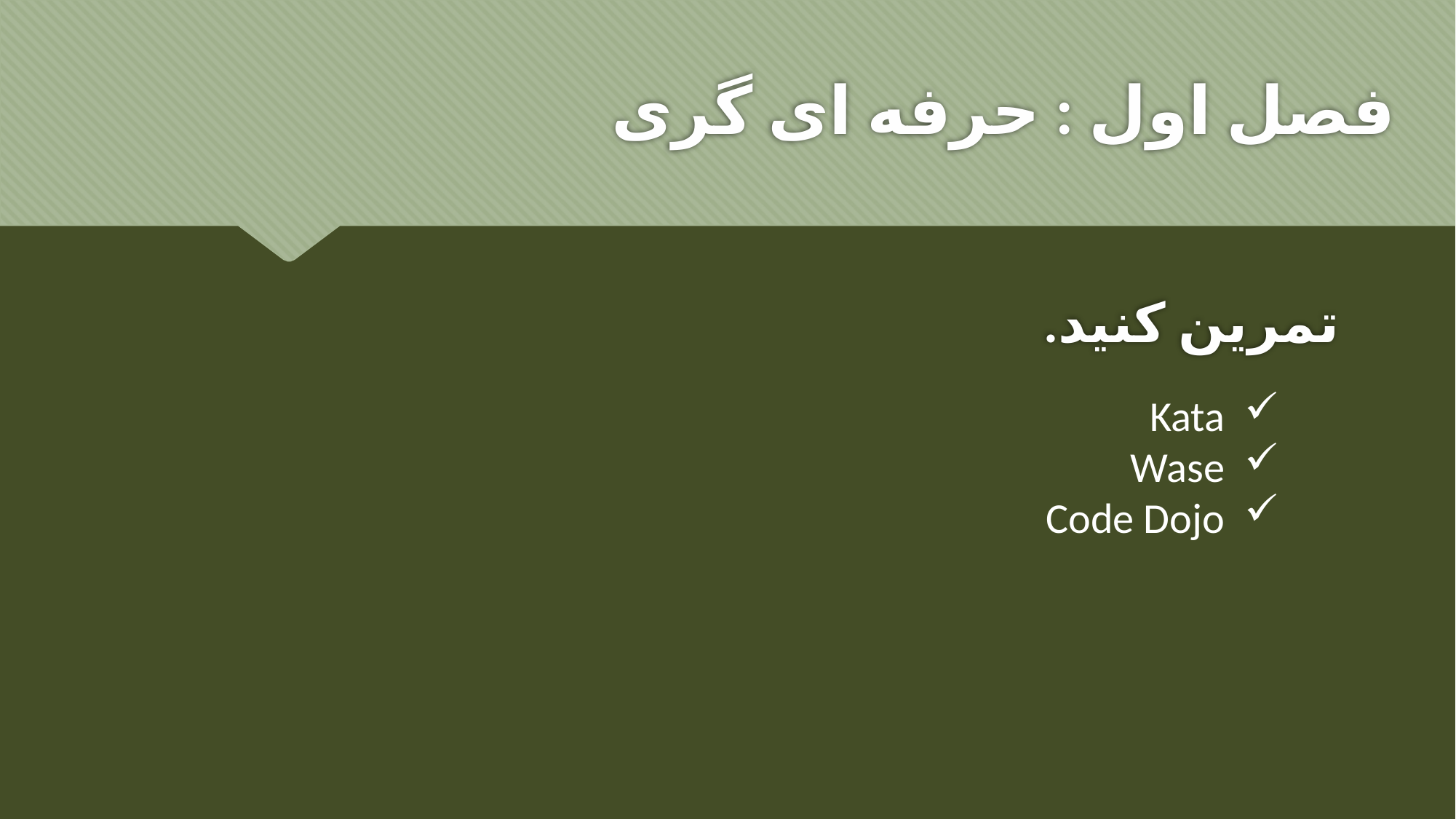

فصل اول : حرفه ای گری
# تمرین کنید.
Kata
Wase
Code Dojo